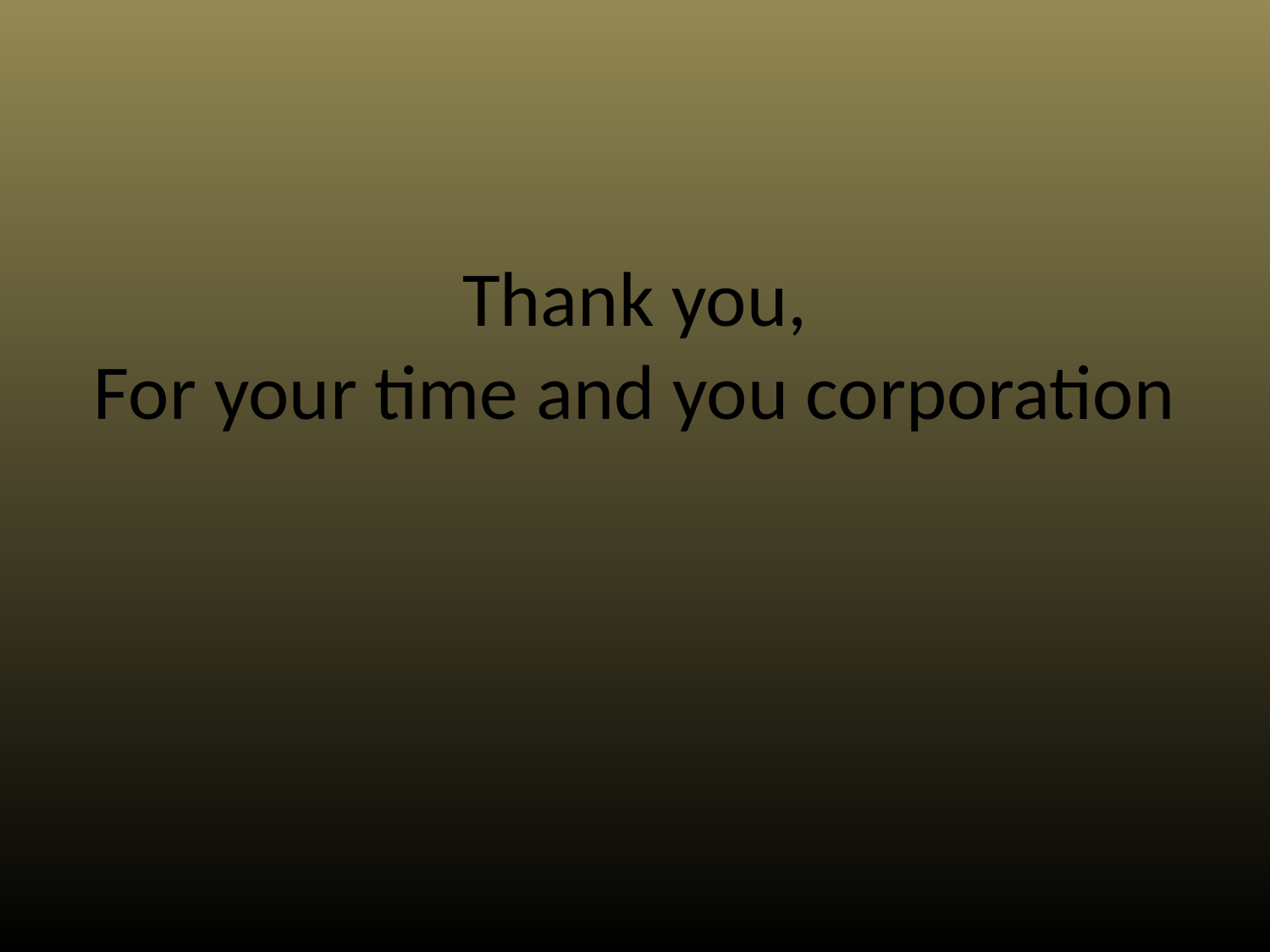

# Thank you, For your time and you corporation